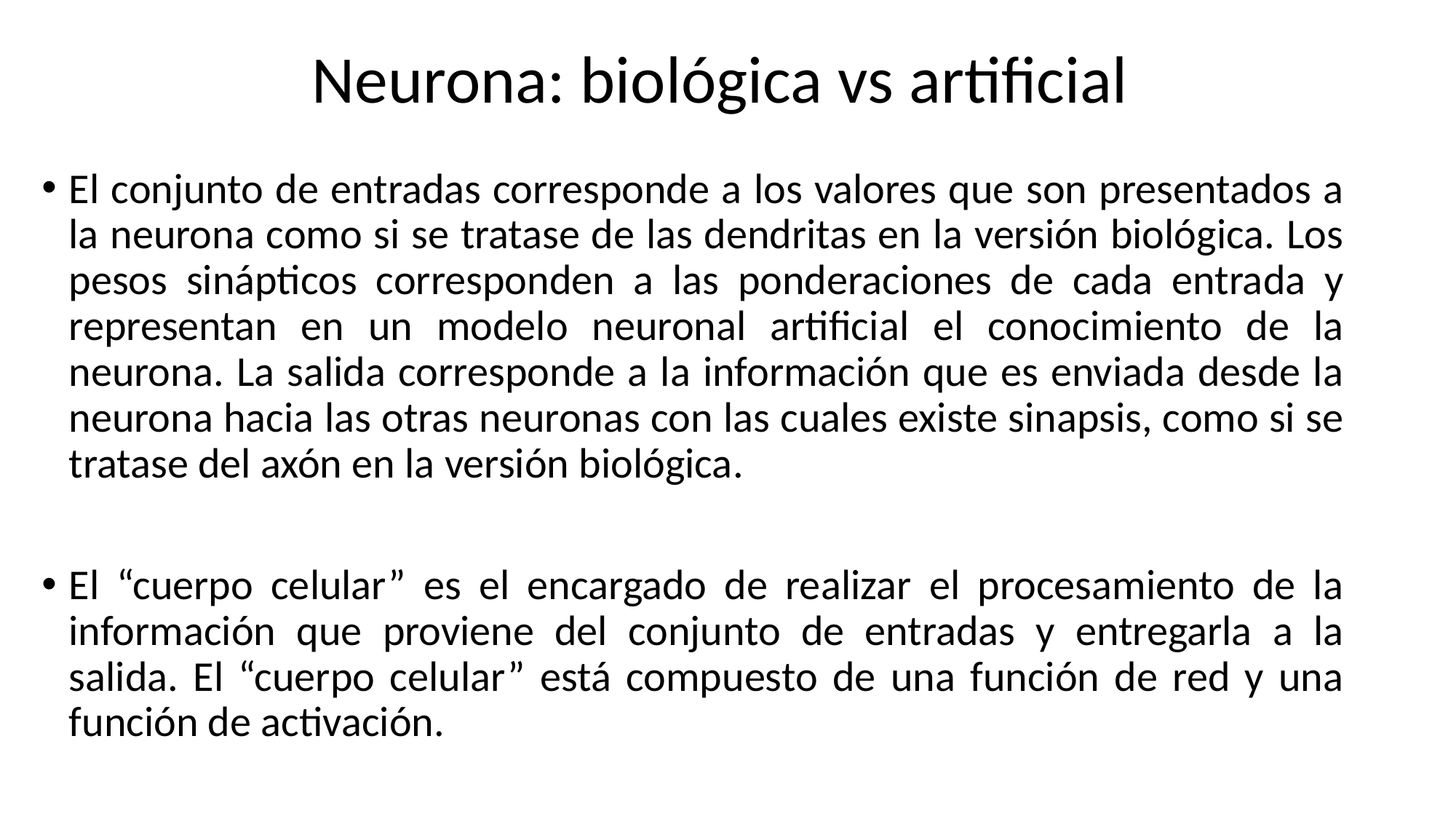

# Neurona: biológica vs artificial
El conjunto de entradas corresponde a los valores que son presentados a la neurona como si se tratase de las dendritas en la versión biológica. Los pesos sinápticos corresponden a las ponderaciones de cada entrada y representan en un modelo neuronal artificial el conocimiento de la neurona. La salida corresponde a la información que es enviada desde la neurona hacia las otras neuronas con las cuales existe sinapsis, como si se tratase del axón en la versión biológica.

El “cuerpo celular” es el encargado de realizar el procesamiento de la información que proviene del conjunto de entradas y entregarla a la salida. El “cuerpo celular” está compuesto de una función de red y una función de activación.